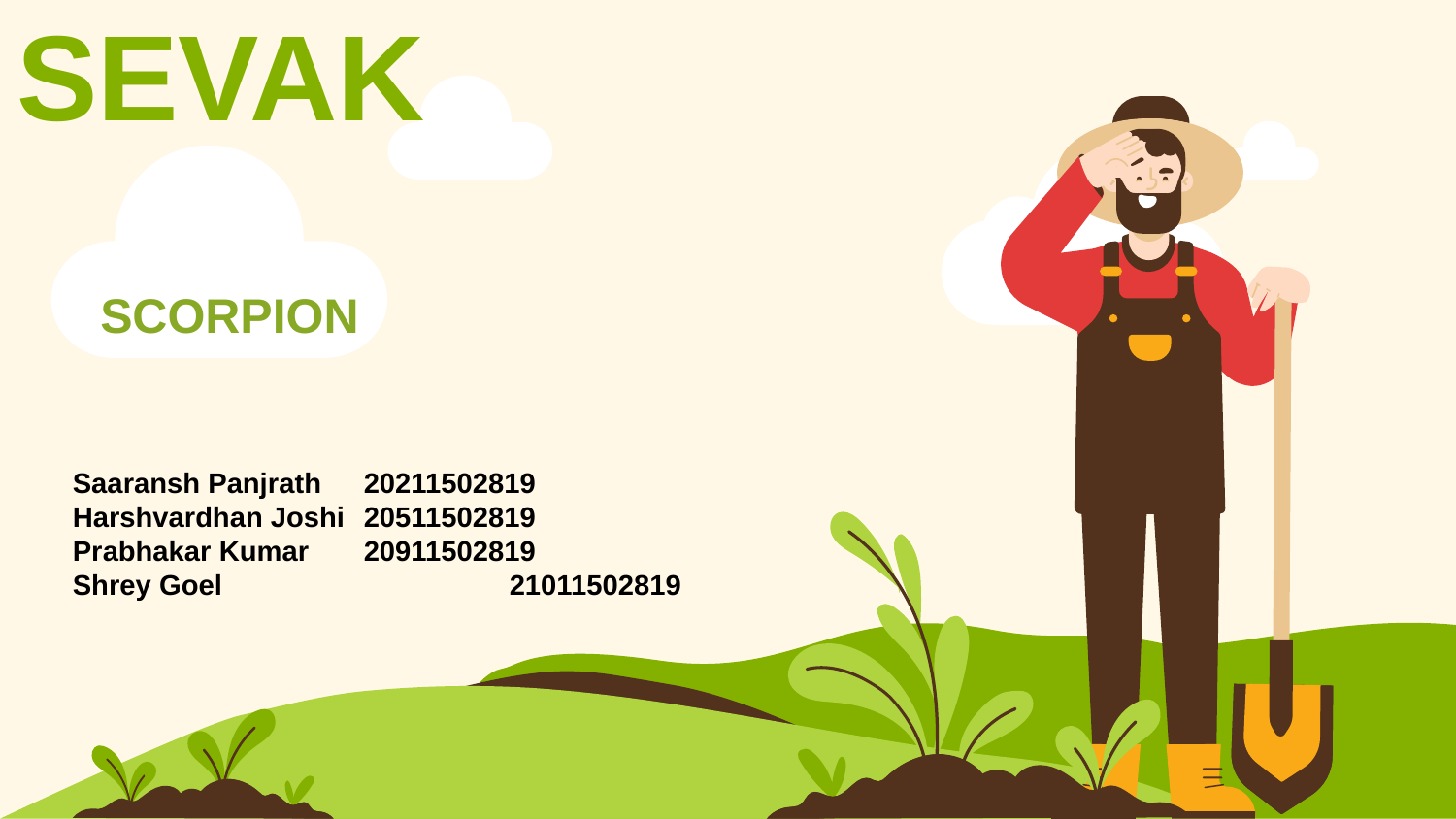

# KRISHI SINCHAI  SEVAK

SCORPION
Saaransh Panjrath	20211502819
Harshvardhan Joshi	20511502819
Prabhakar Kumar	20911502819
Shrey Goel		21011502819